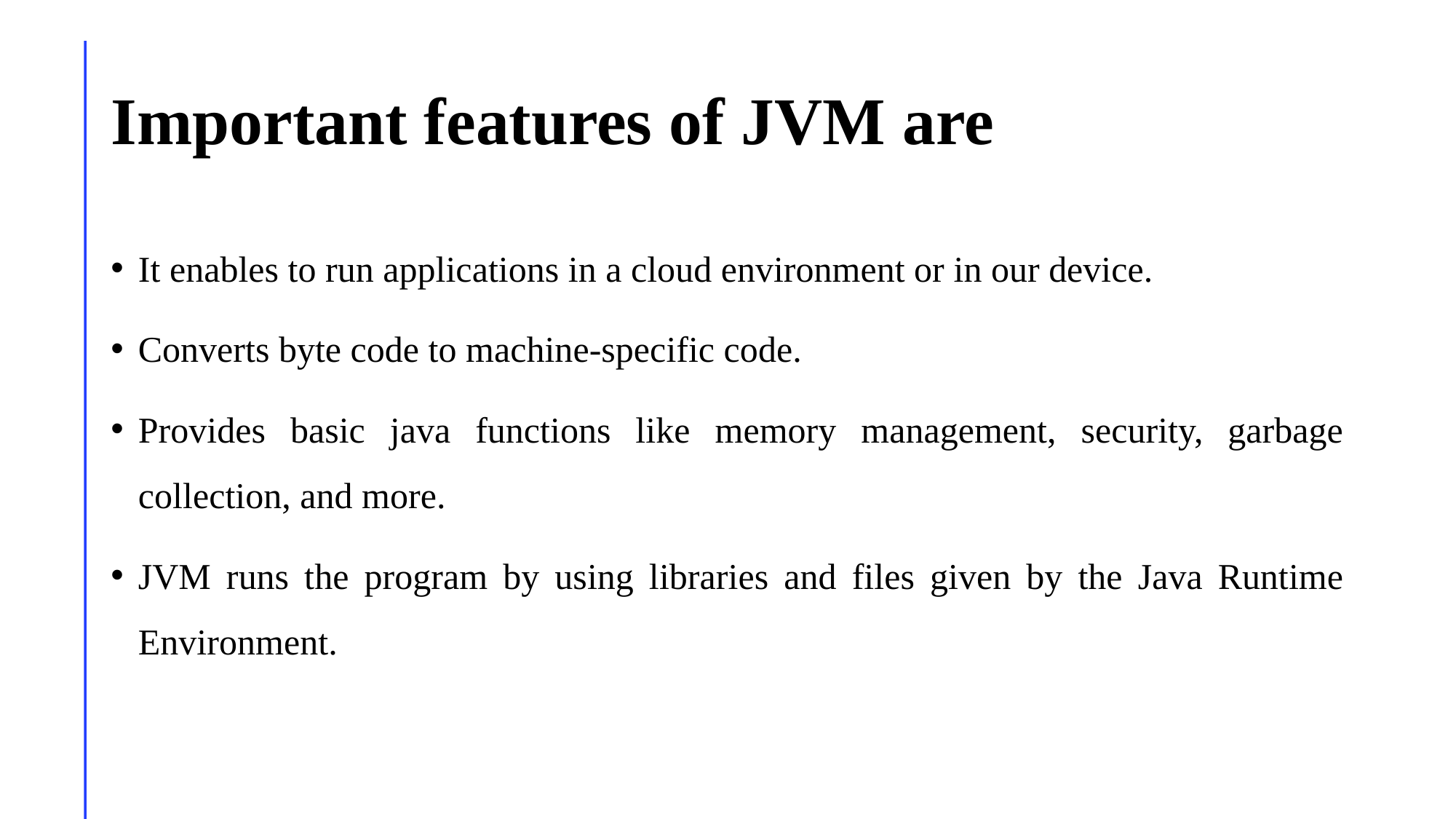

# Important features of JVM are
It enables to run applications in a cloud environment or in our device.
Converts byte code to machine-specific code.
Provides basic java functions like memory management, security, garbage collection, and more.
JVM runs the program by using libraries and files given by the Java Runtime Environment.